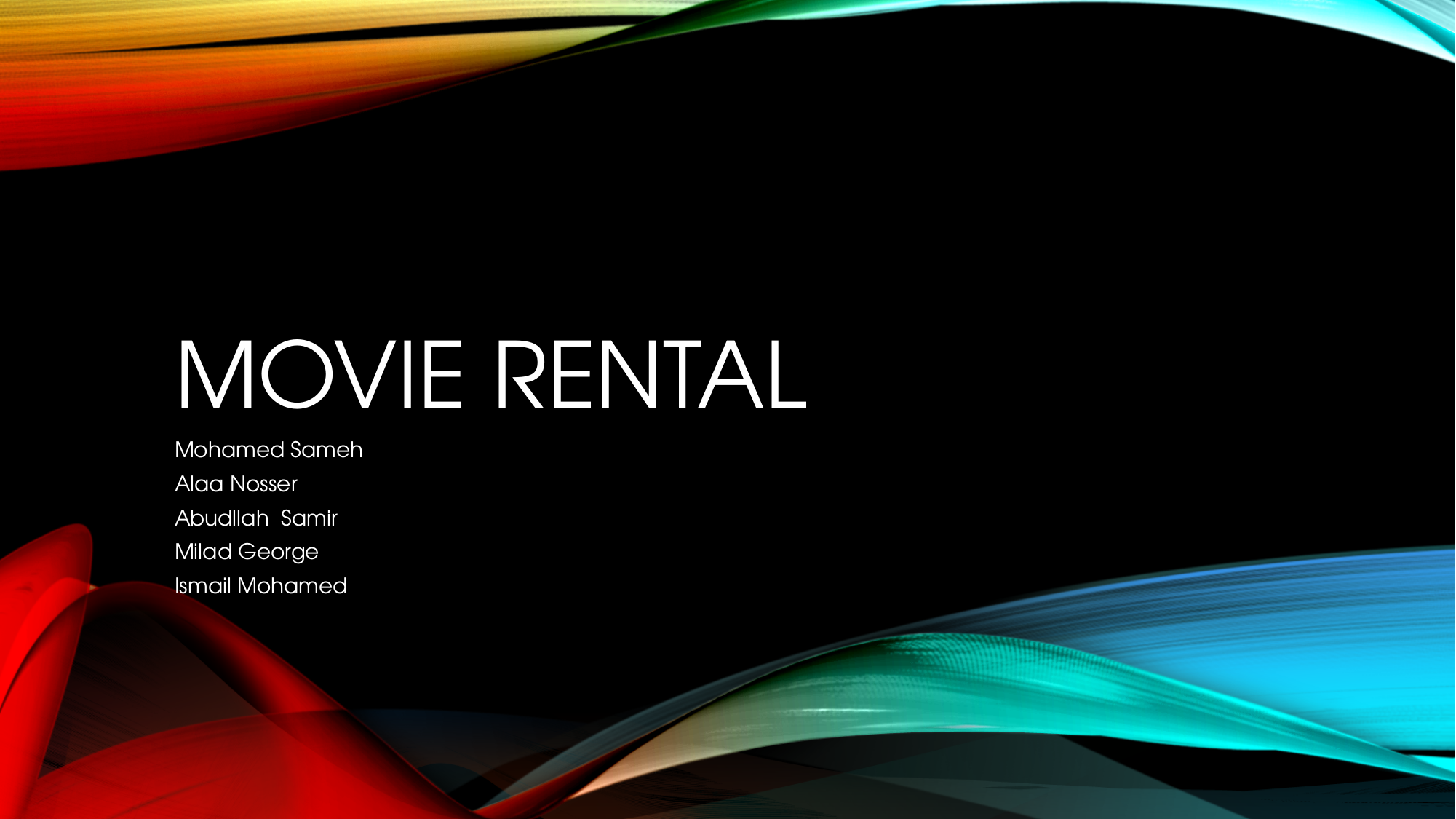

# Movie rental
Mohamed Sameh
Alaa Nosser
Abudllah  Samir
Milad George
Ismail Mohamed